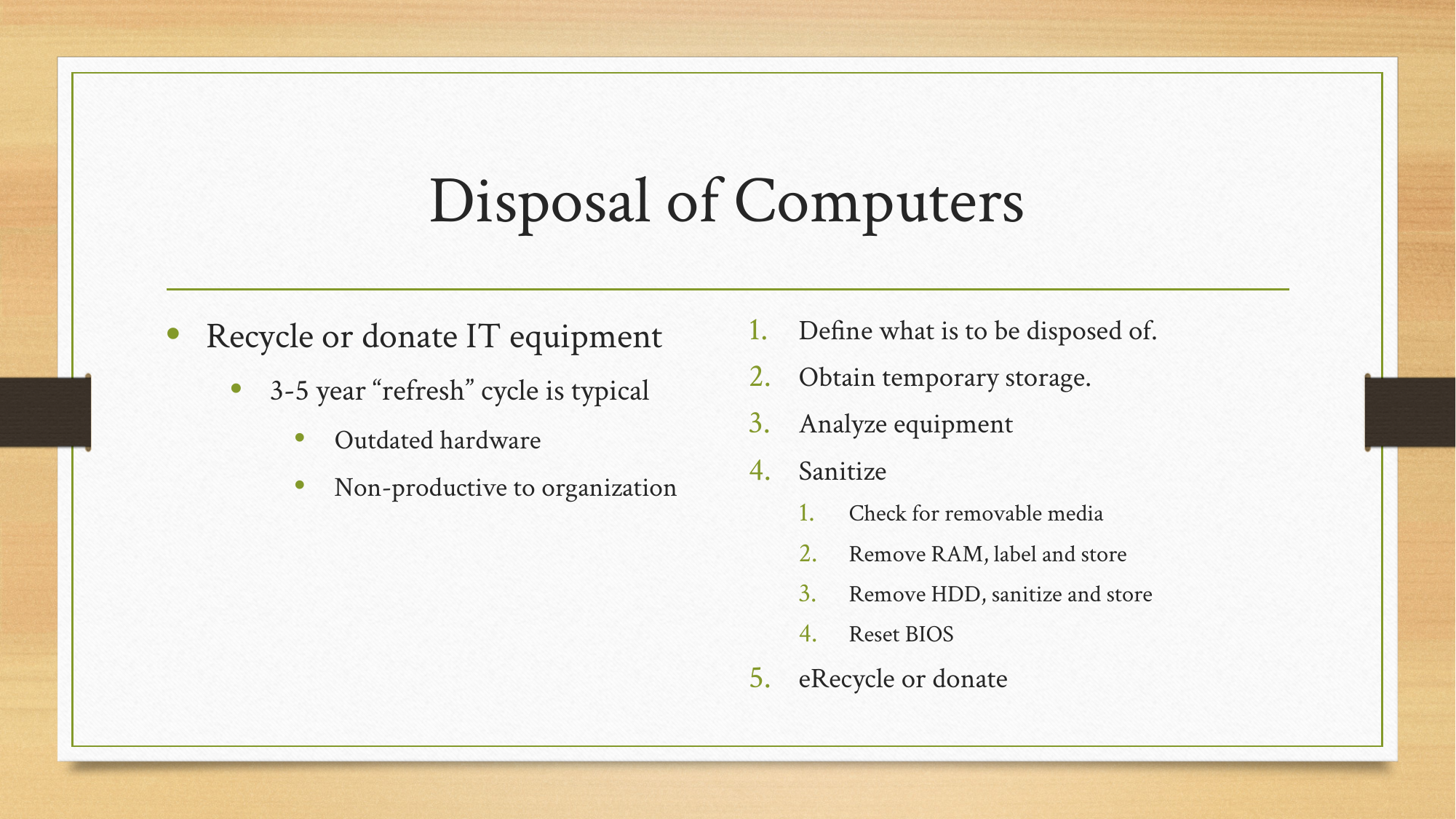

# Disposal of Computers
Recycle or donate IT equipment
3-5 year “refresh” cycle is typical
Outdated hardware
Non-productive to organization
Define what is to be disposed of.
Obtain temporary storage.
Analyze equipment
Sanitize
Check for removable media
Remove RAM, label and store
Remove HDD, sanitize and store
Reset BIOS
eRecycle or donate